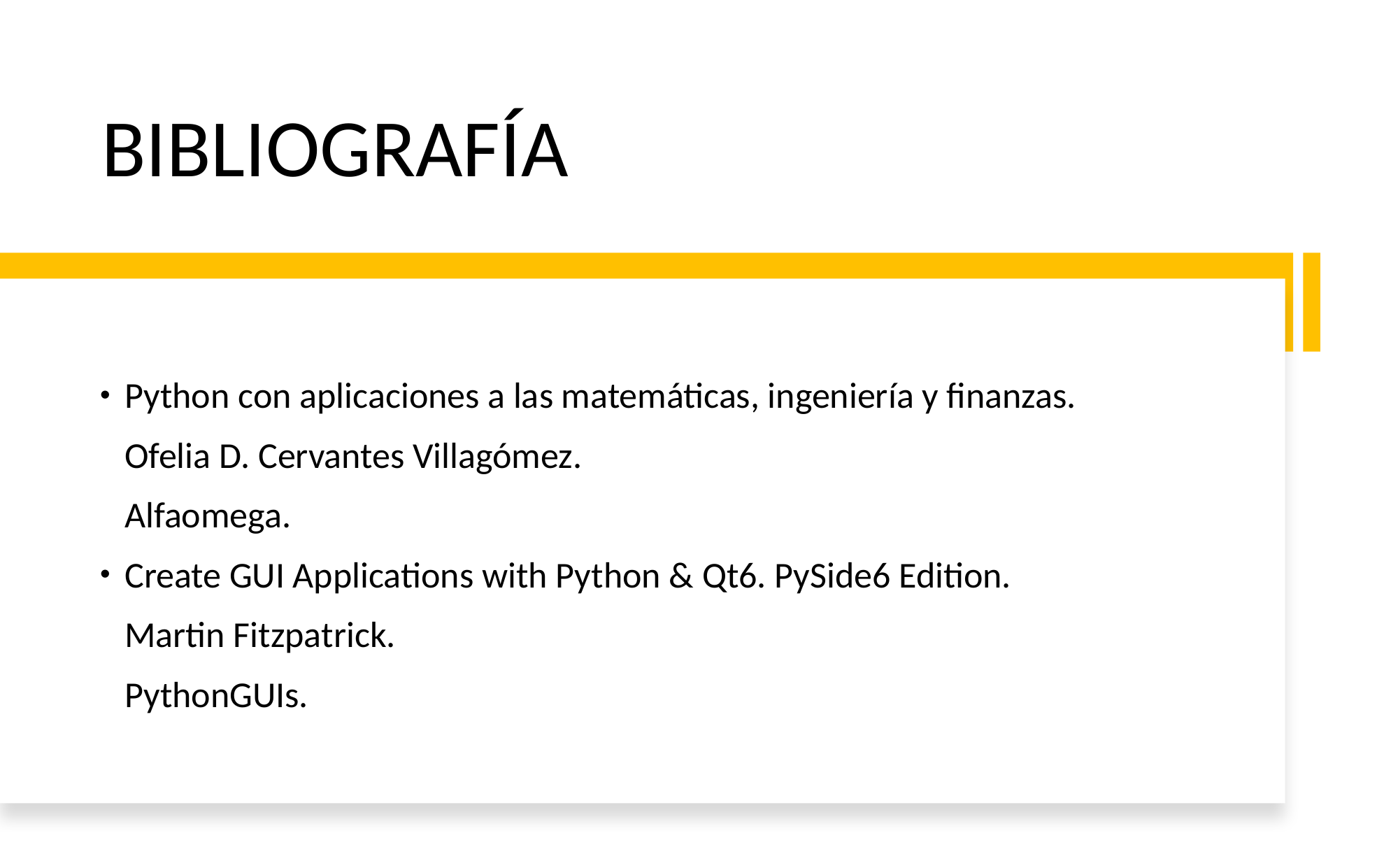

BIBLIOGRAFÍA

Python con aplicaciones a las matemáticas, ingeniería y finanzas.
   Ofelia D. Cervantes Villagómez.
   Alfaomega.
Create GUI Applications with Python & Qt6. PySide6 Edition.
   Martin Fitzpatrick.
   PythonGUIs.